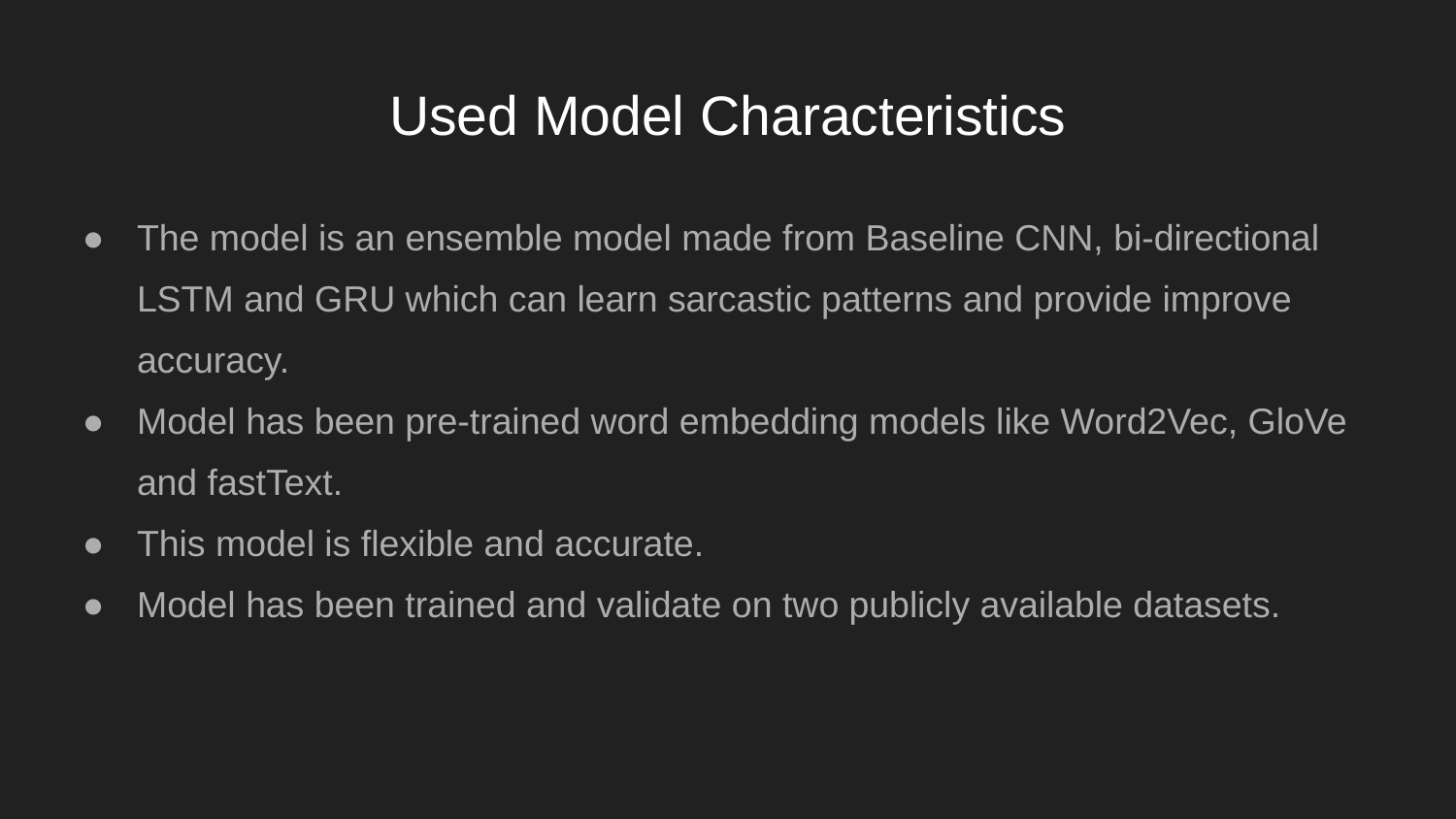

# Used Model Characteristics
The model is an ensemble model made from Baseline CNN, bi-directional LSTM and GRU which can learn sarcastic patterns and provide improve accuracy.
Model has been pre-trained word embedding models like Word2Vec, GloVe and fastText.
This model is flexible and accurate.
Model has been trained and validate on two publicly available datasets.